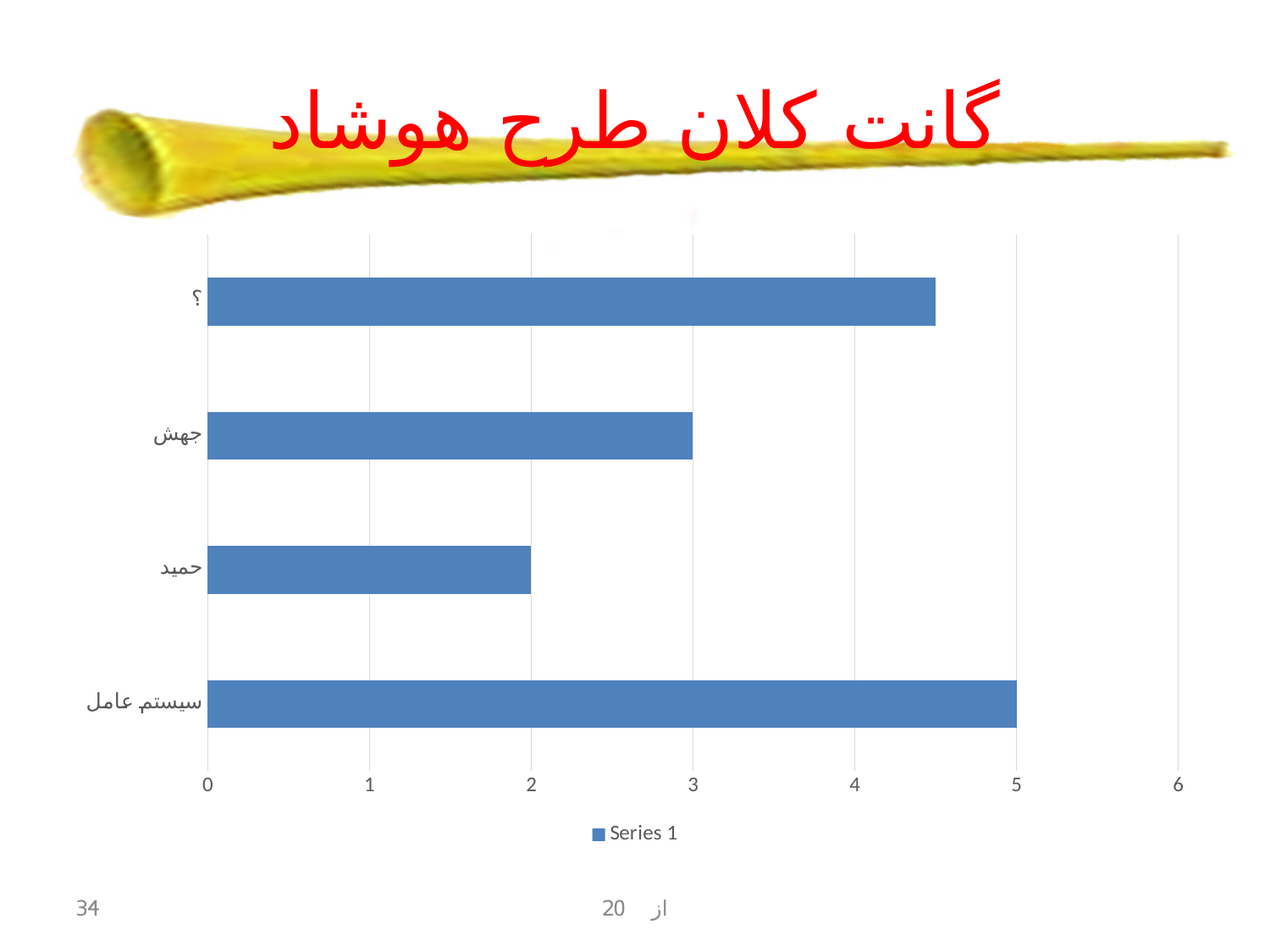

# گانت کلان طرح هوشاد

### Chart

| Category | Series 1 |
|---|---|
| سیستم عامل | 5.0 |
| حمید | 2.0 |
| جهش | 3.0 |
| ؟ | 4.5 |
34
از    20